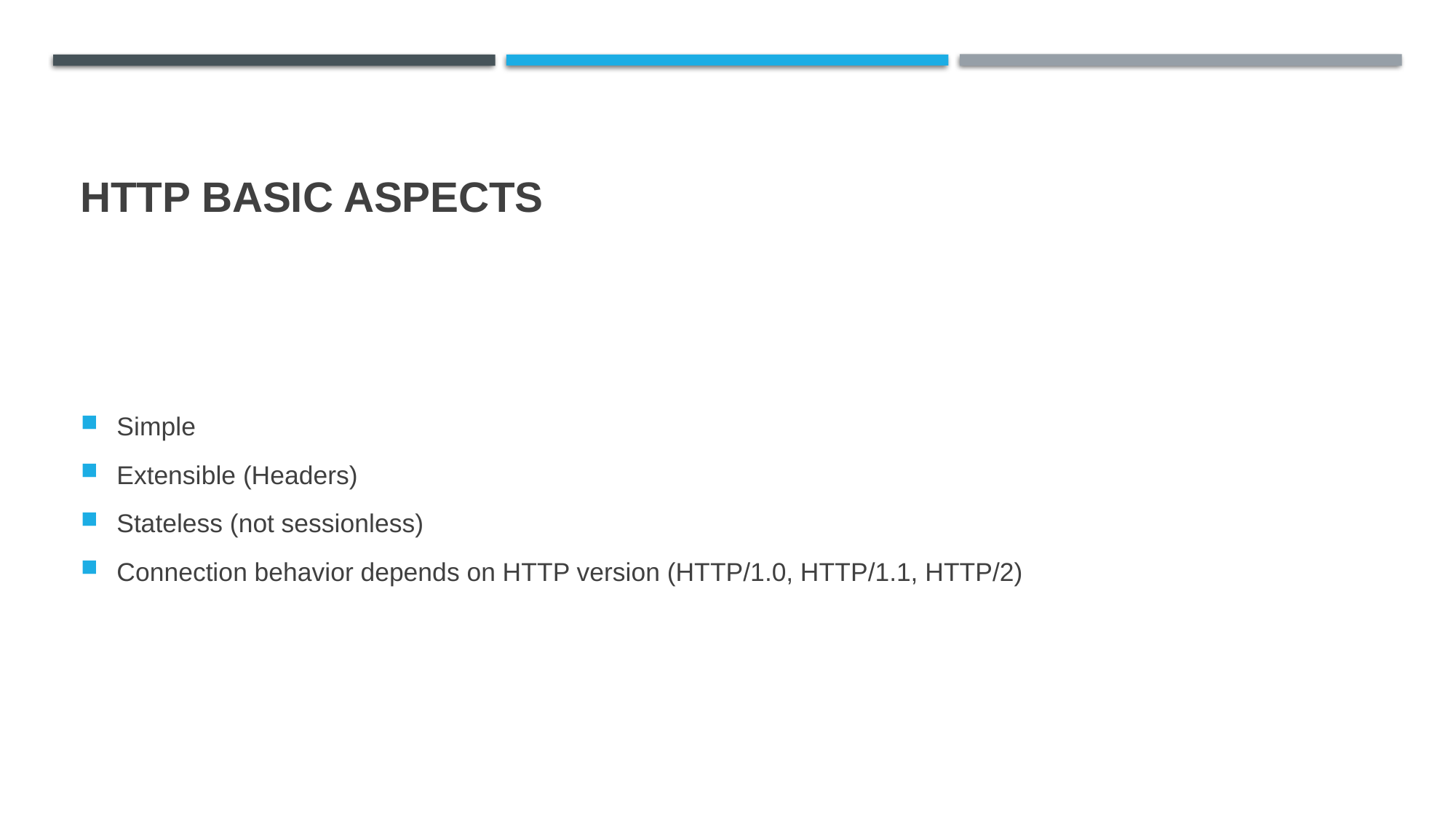

# HTTP Basic Aspects
Simple
Extensible (Headers)
Stateless (not sessionless)
Connection behavior depends on HTTP version (HTTP/1.0, HTTP/1.1, HTTP/2)